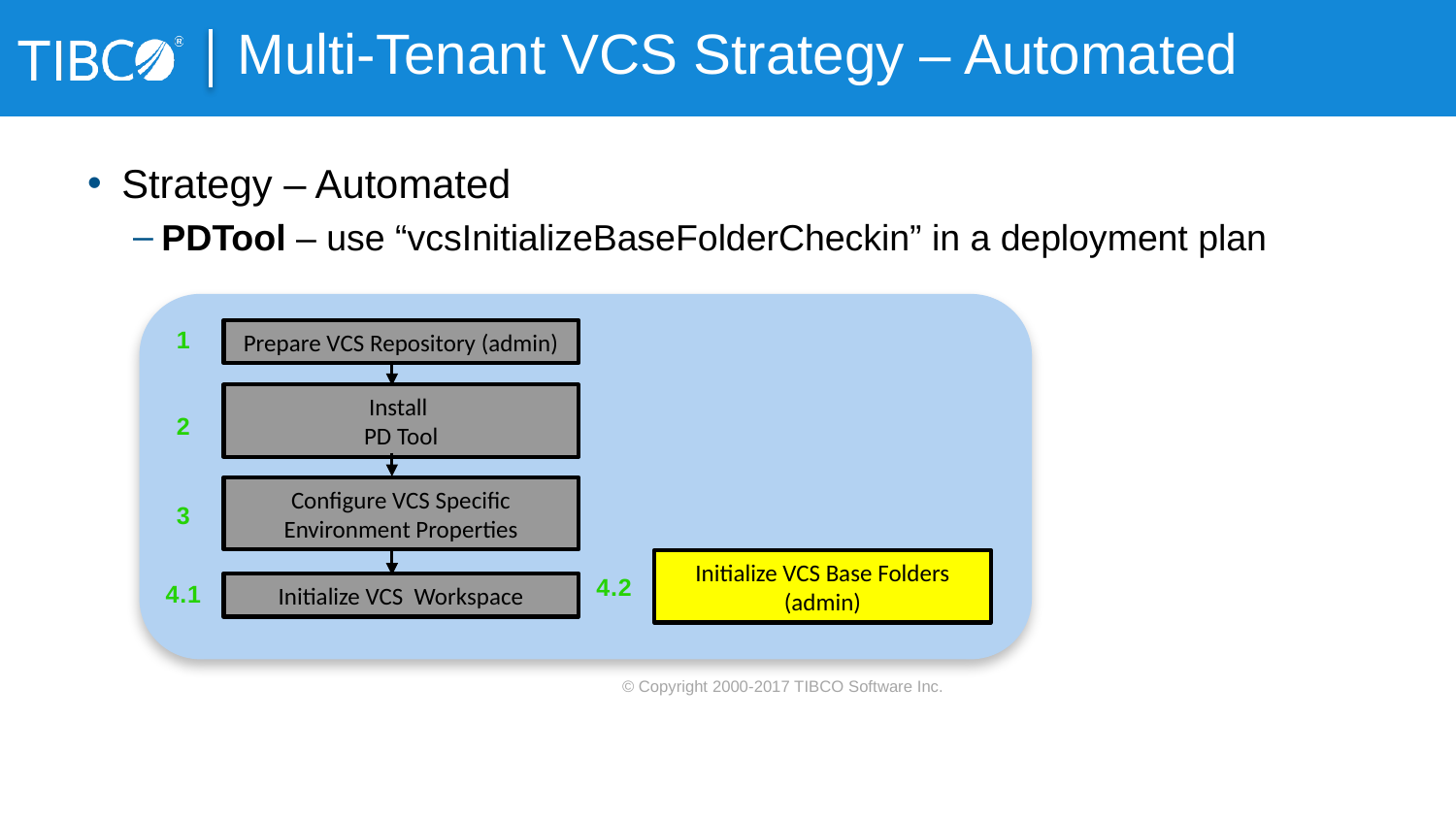

# Multi-Tenant VCS Strategy – Automated
Strategy – Automated
PDTool – use “vcsInitializeBaseFolderCheckin” in a deployment plan

1
Prepare VCS Repository (admin)
Install
PD Tool
2
Configure VCS Specific Environment Properties
3
Initialize VCS Base Folders (admin)
4.2
4.1
Initialize VCS  Workspace
© Copyright 2000-2017 TIBCO Software Inc.